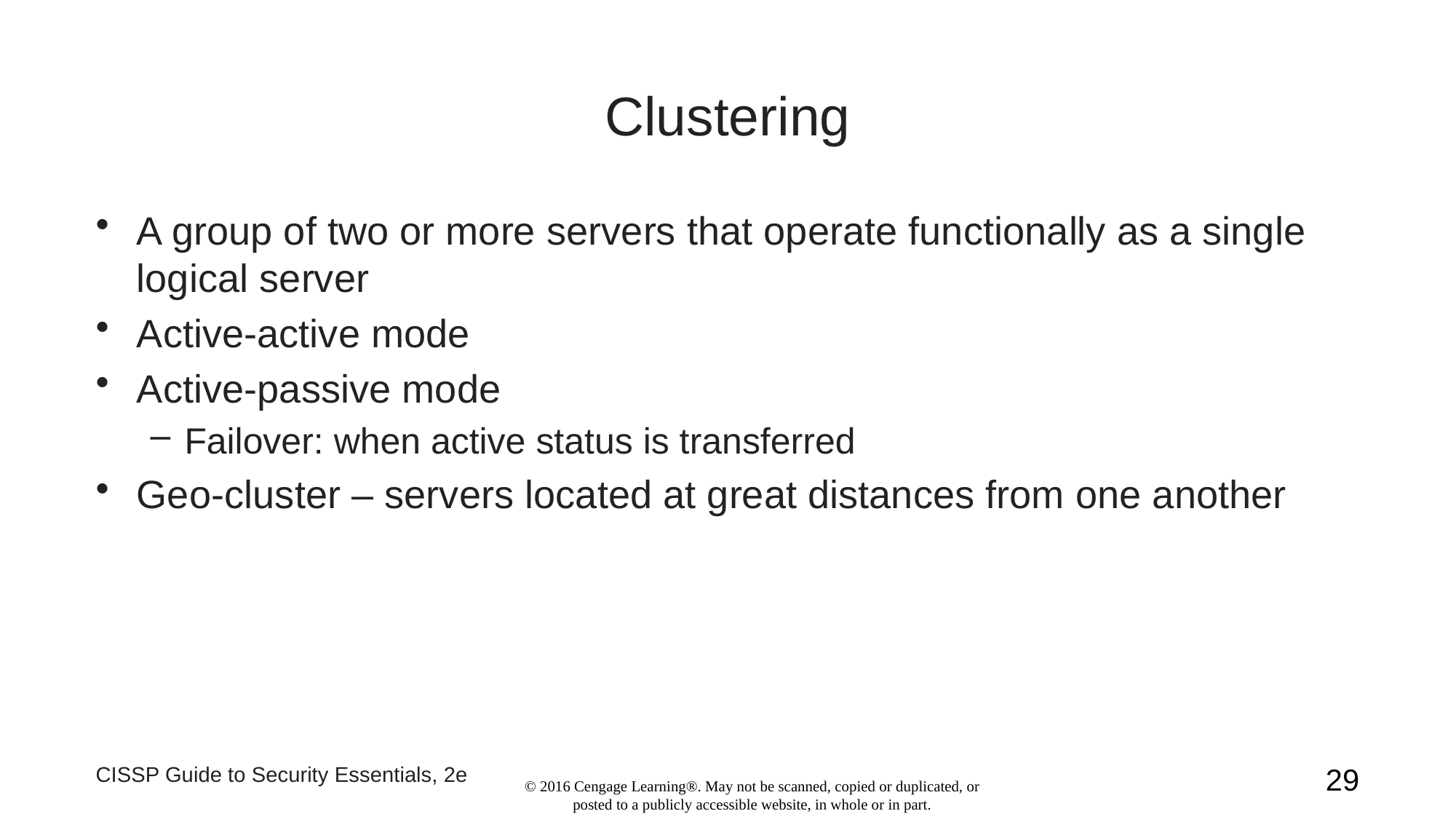

# Clustering
A group of two or more servers that operate functionally as a single logical server
Active-active mode
Active-passive mode
Failover: when active status is transferred
Geo-cluster – servers located at great distances from one another
CISSP Guide to Security Essentials, 2e
29
© 2016 Cengage Learning®. May not be scanned, copied or duplicated, or posted to a publicly accessible website, in whole or in part.